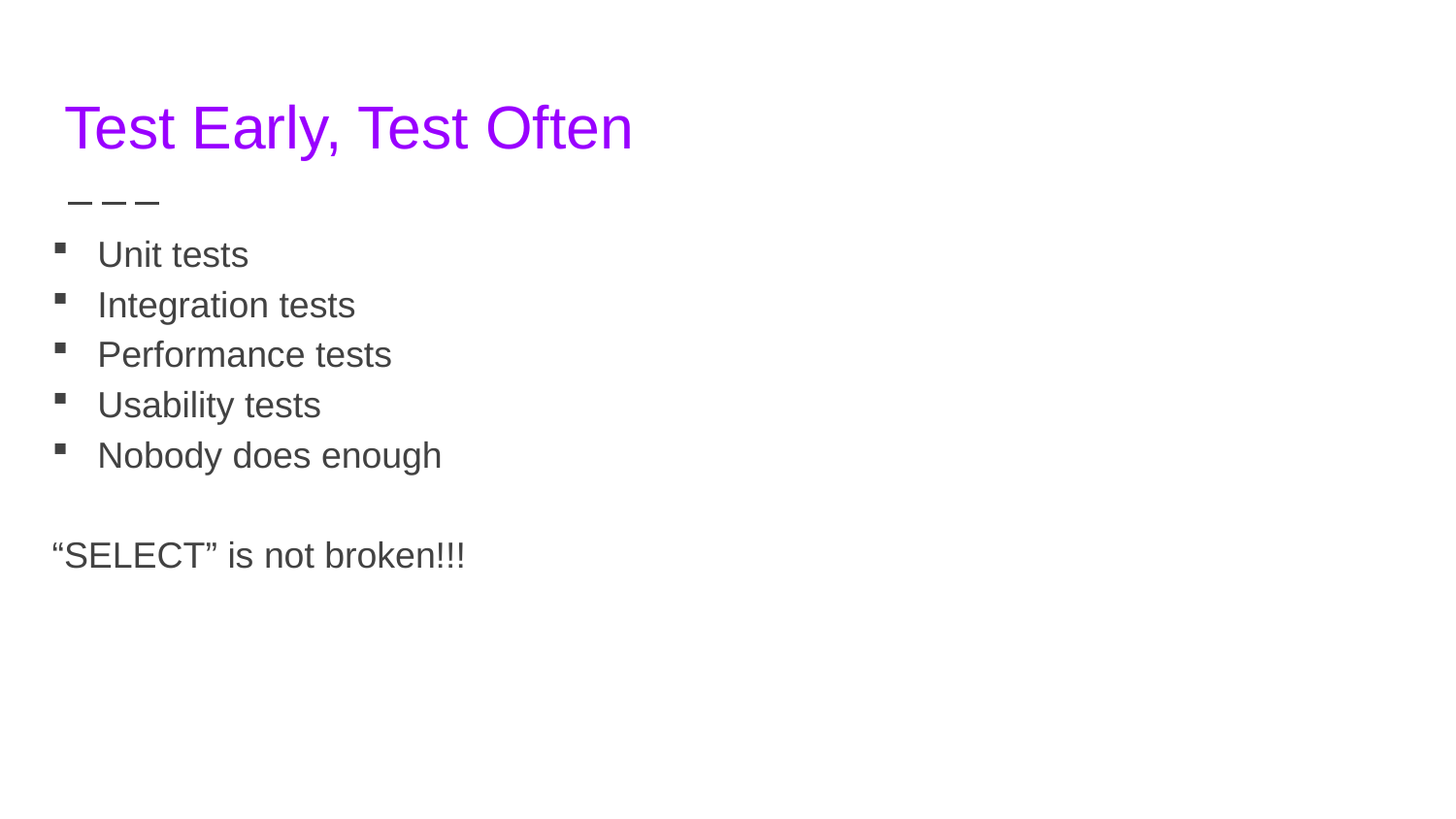

# Test Early, Test Often
Unit tests
Integration tests
Performance tests
Usability tests
Nobody does enough

“SELECT” is not broken!!!